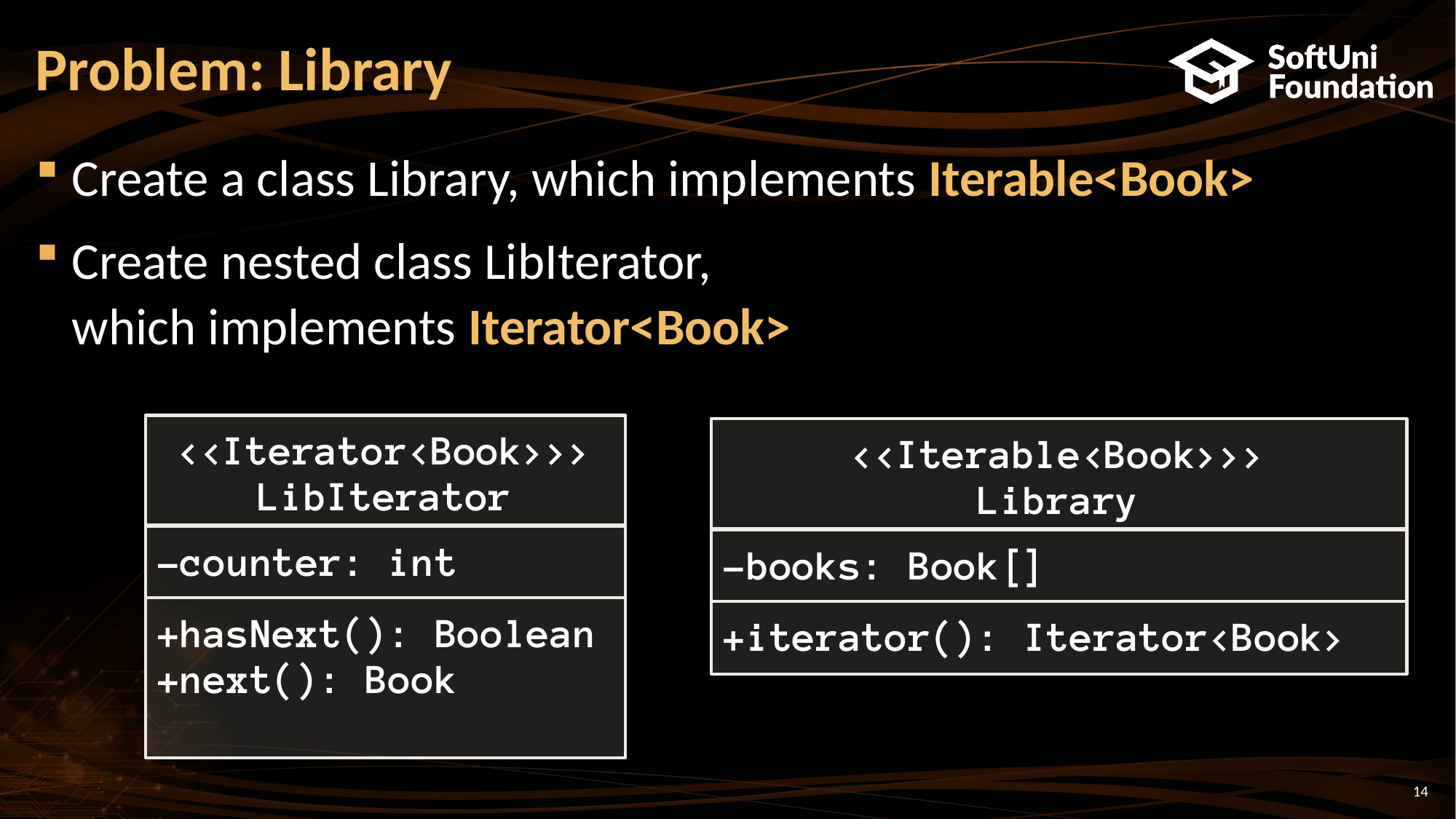

# Problem: Library
Create a class Library, which implements Iterable<Book>
Create nested class LibIterator,
which implements Iterator<Book>
<<Iterator<Book>>>
LibIterator
-counter: int
+hasNext(): Boolean
+next(): Book
<<Iterable<Book>>>
Library
-books: Book[]
+iterator(): Iterator<Book>
14